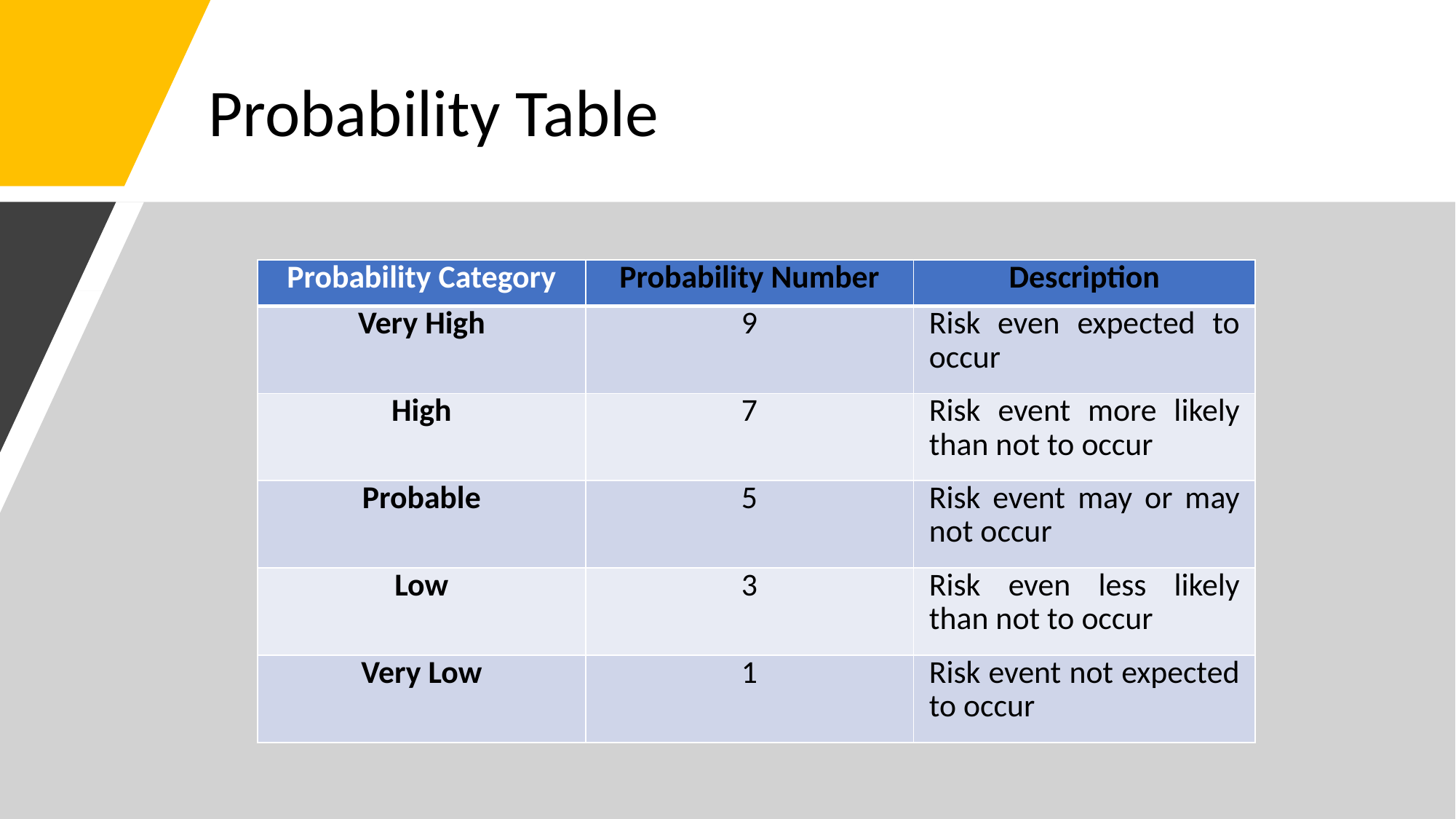

# Probability Table

| Probability Category | Probability Number | Description |
| --- | --- | --- |
| Very High | 9 | Risk even expected to occur |
| High | 7 | Risk event more likely than not to occur |
| Probable | 5 | Risk event may or may not occur |
| Low | 3 | Risk even less likely than not to occur |
| Very Low | 1 | Risk event not expected to occur |